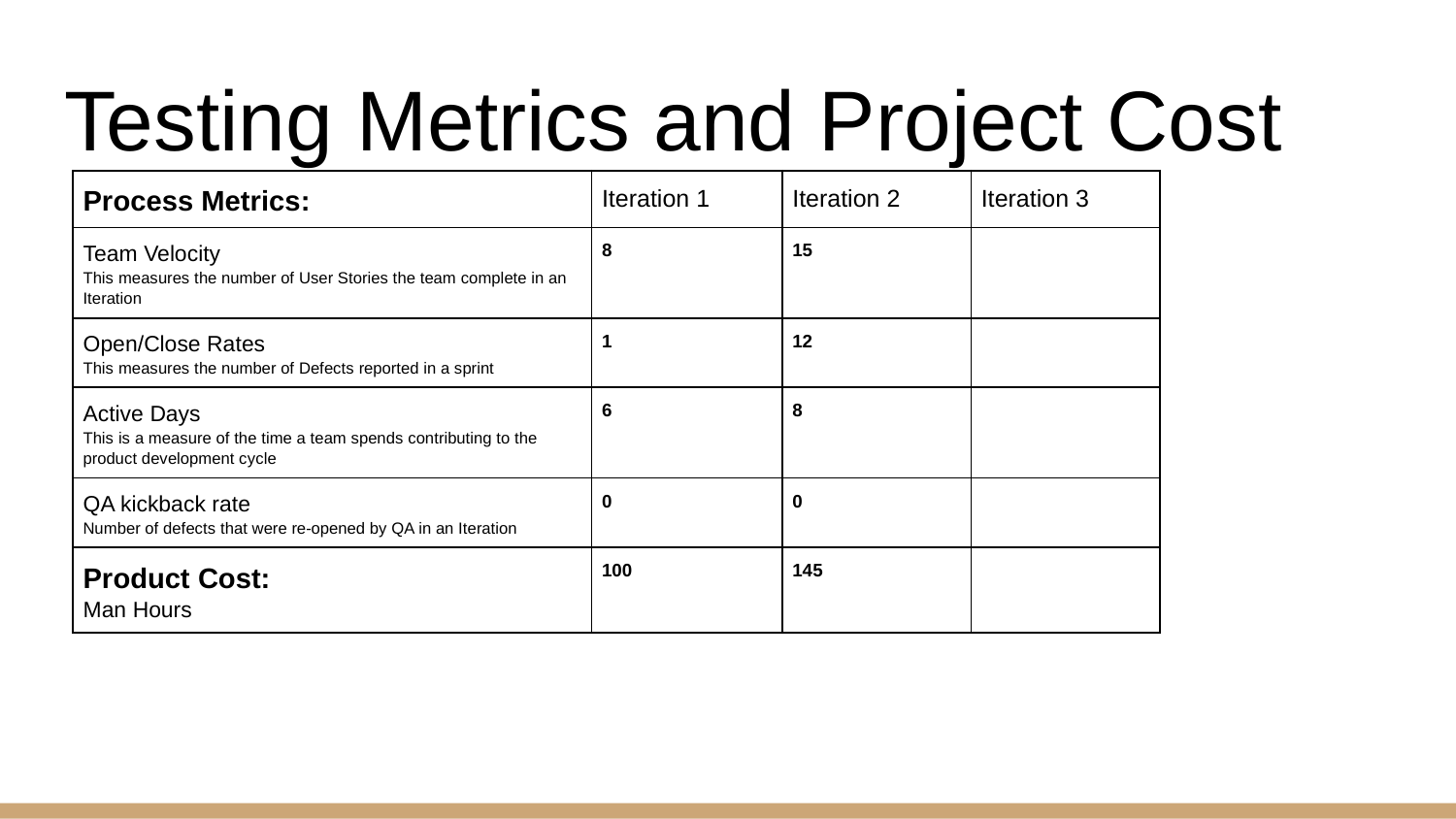

# Testing Metrics and Project Cost
| Process Metrics: | Iteration 1 | Iteration 2 | Iteration 3 |
| --- | --- | --- | --- |
| Team Velocity This measures the number of User Stories the team complete in an Iteration | 8 | 15 |  |
| Open/Close Rates This measures the number of Defects reported in a sprint | 1 | 12 |  |
| Active Days This is a measure of the time a team spends contributing to the product development cycle | 6 | 8 |  |
| QA kickback rate Number of defects that were re-opened by QA in an Iteration | 0 | 0 |  |
| Product Cost: Man Hours | 100 | 145 |  |